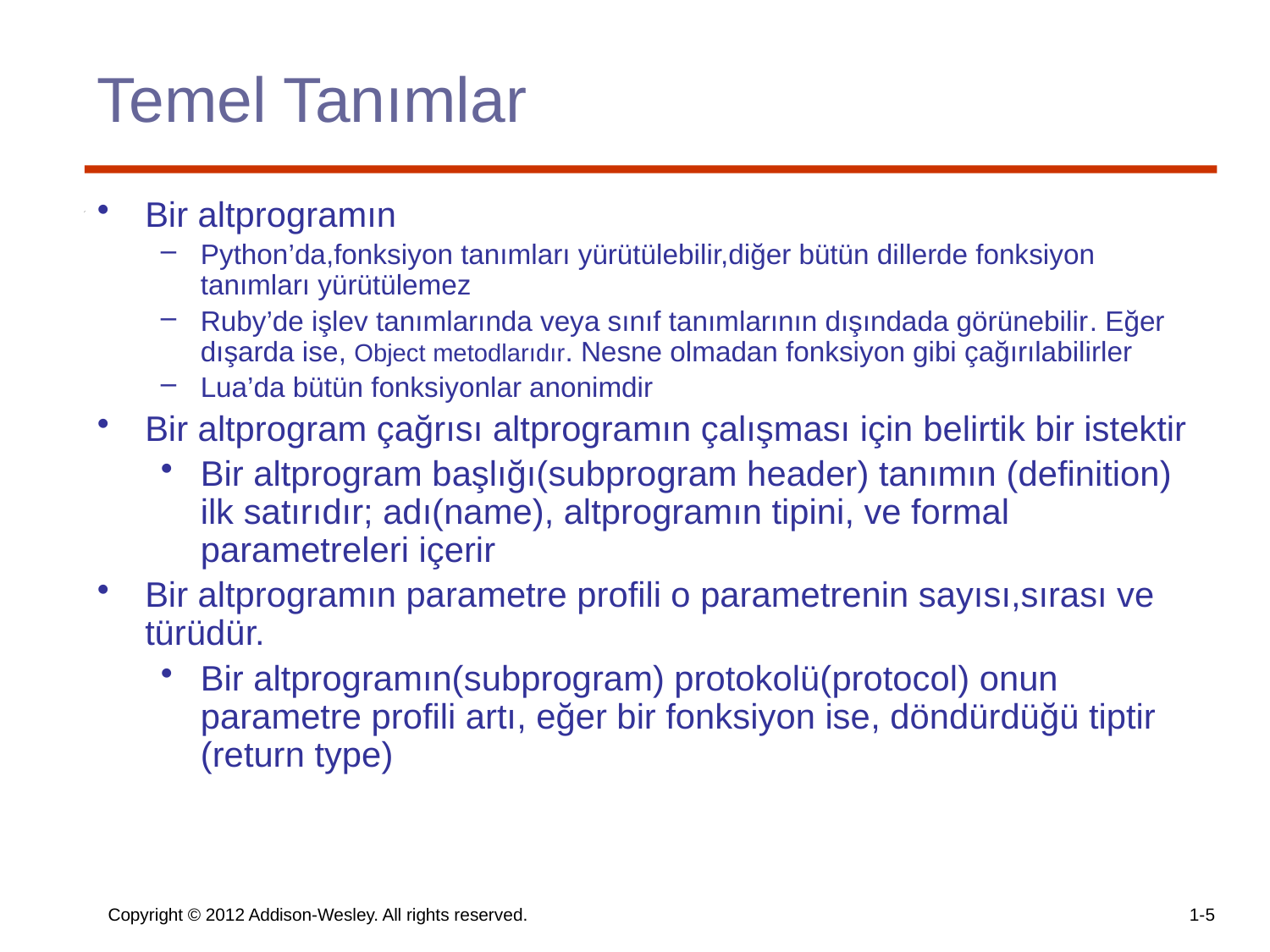

# Temel Tanımlar
Bir altprogramın
Python’da,fonksiyon tanımları yürütülebilir,diğer bütün dillerde fonksiyon tanımları yürütülemez
Ruby’de işlev tanımlarında veya sınıf tanımlarının dışındada görünebilir. Eğer dışarda ise, Object metodlarıdır. Nesne olmadan fonksiyon gibi çağırılabilirler
Lua’da bütün fonksiyonlar anonimdir
Bir altprogram çağrısı altprogramın çalışması için belirtik bir istektir
Bir altprogram başlığı(subprogram header) tanımın (definition) ilk satırıdır; adı(name), altprogramın tipini, ve formal parametreleri içerir
Bir altprogramın parametre profili o parametrenin sayısı,sırası ve türüdür.
Bir altprogramın(subprogram) protokolü(protocol) onun parametre profili artı, eğer bir fonksiyon ise, döndürdüğü tiptir (return type)

Copyright © 2012 Addison-Wesley. All rights reserved.
1-5